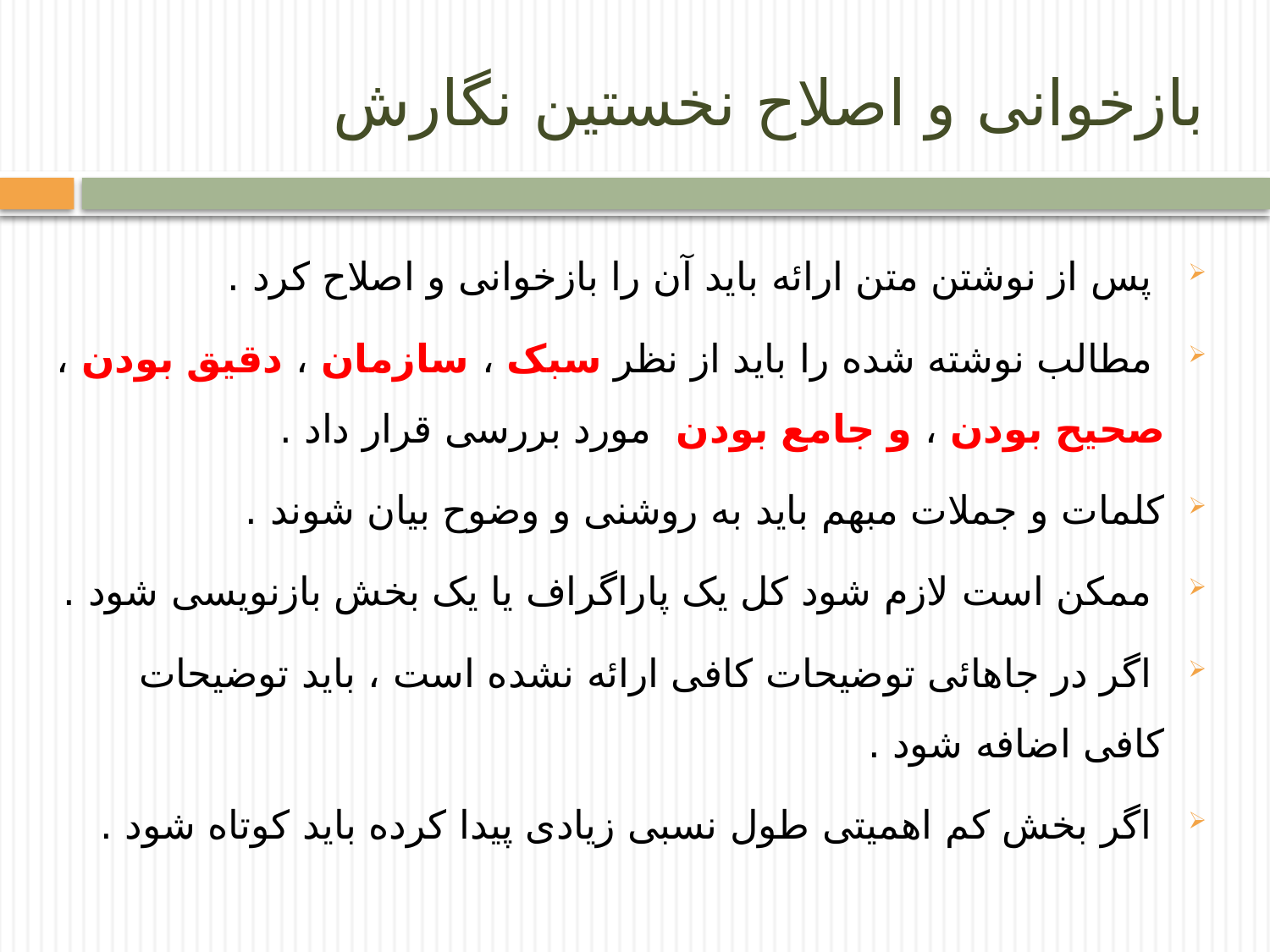

# بازخوانی و اصلاح نخستین نگارش
 پس از نوشتن متن ارائه باید آن را بازخوانی و اصلاح کرد .
 مطالب نوشته شده را باید از نظر سبک ، سازمان ، دقیق بودن ، صحیح بودن ، و جامع بودن  مورد بررسی قرار داد .
کلمات و جملات مبهم باید به روشنی و وضوح بیان شوند .
 ممکن است لازم شود کل یک پاراگراف یا یک بخش بازنویسی شود .
 اگر در جاهائی توضیحات کافی ارائه نشده است ، باید توضیحات کافی اضافه شود .
 اگر بخش کم اهمیتی طول نسبی زیادی پیدا کرده باید کوتاه شود .